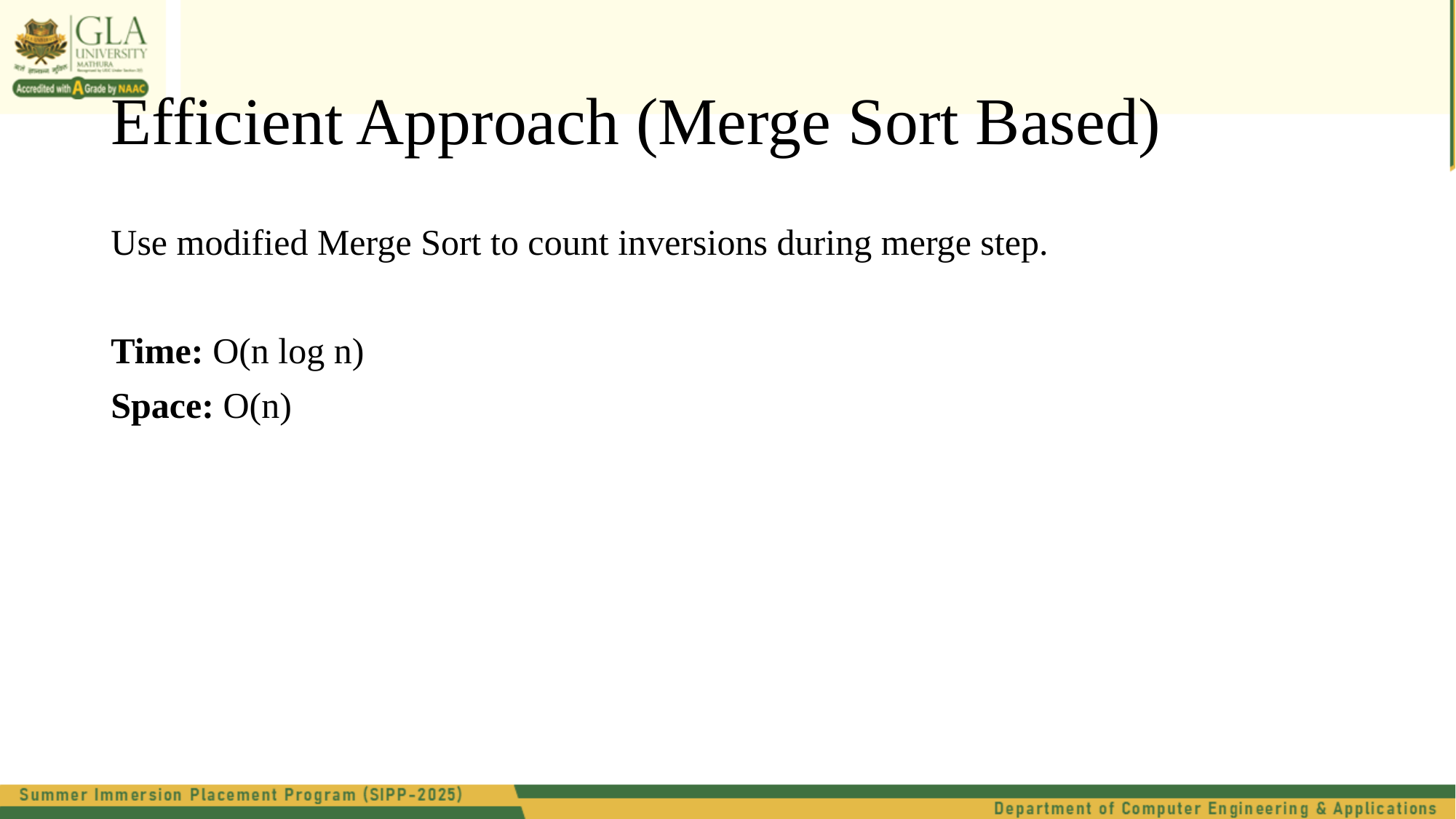

# Efficient Approach (Merge Sort Based)
Use modified Merge Sort to count inversions during merge step.

Time: O(n log n)
Space: O(n)